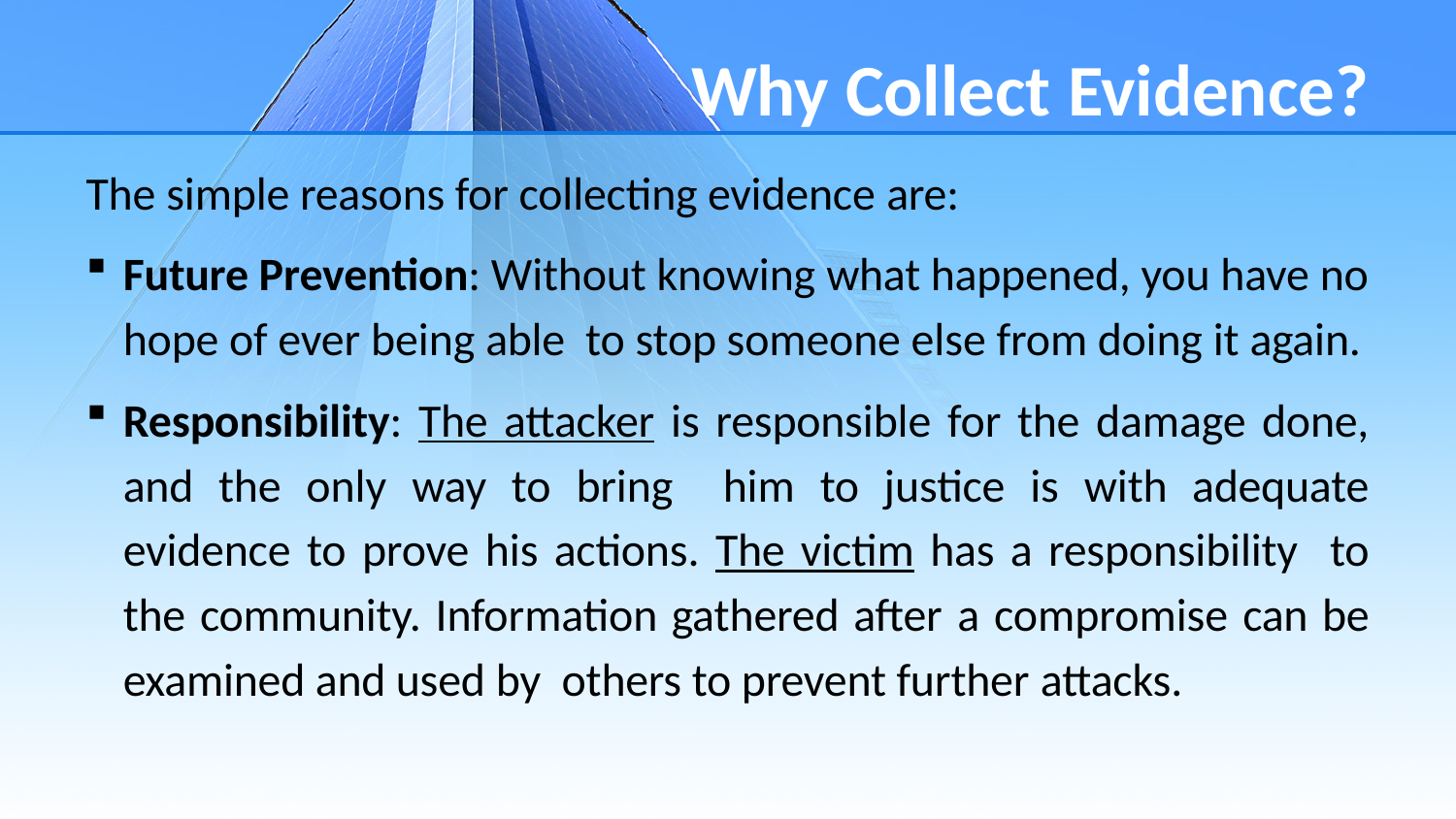

# Why Collect Evidence?
The simple reasons for collecting evidence are:
Future Prevention: Without knowing what happened, you have no hope of ever being able  to stop someone else from doing it again.
Responsibility: The attacker is responsible for the damage done, and the only way to bring  him to justice is with adequate evidence to prove his actions. The victim has a responsibility  to the community. Information gathered after a compromise can be examined and used by  others to prevent further attacks.